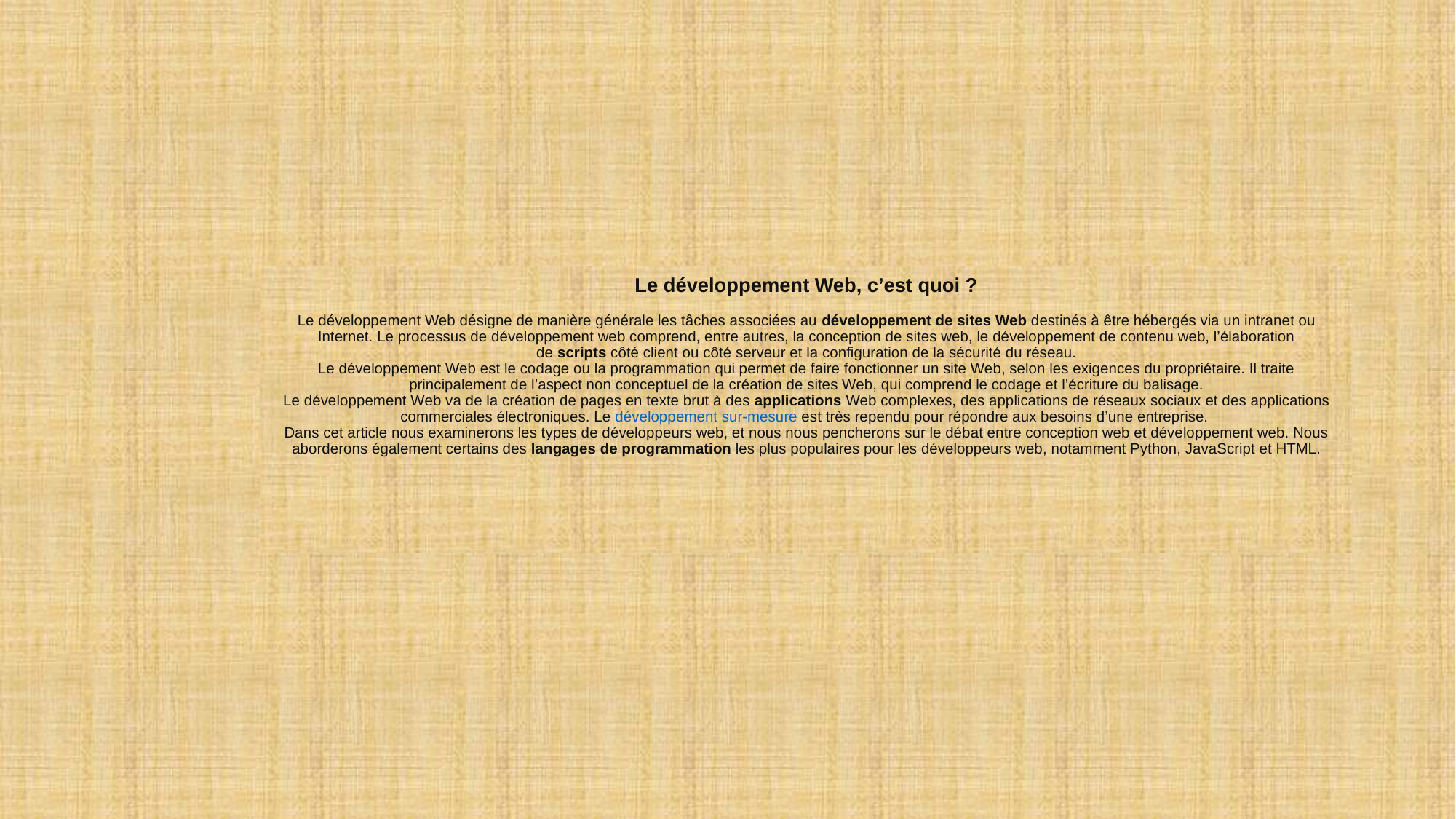

# Le développement Web, c’est quoi ? Le développement Web désigne de manière générale les tâches associées au développement de sites Web destinés à être hébergés via un intranet ou Internet. Le processus de développement web comprend, entre autres, la conception de sites web, le développement de contenu web, l’élaboration de scripts côté client ou côté serveur et la configuration de la sécurité du réseau. Le développement Web est le codage ou la programmation qui permet de faire fonctionner un site Web, selon les exigences du propriétaire. Il traite principalement de l’aspect non conceptuel de la création de sites Web, qui comprend le codage et l’écriture du balisage. Le développement Web va de la création de pages en texte brut à des applications Web complexes, des applications de réseaux sociaux et des applications commerciales électroniques. Le développement sur-mesure est très rependu pour répondre aux besoins d’une entreprise.  Dans cet article nous examinerons les types de développeurs web, et nous nous pencherons sur le débat entre conception web et développement web. Nous aborderons également certains des langages de programmation les plus populaires pour les développeurs web, notamment Python, JavaScript et HTML.